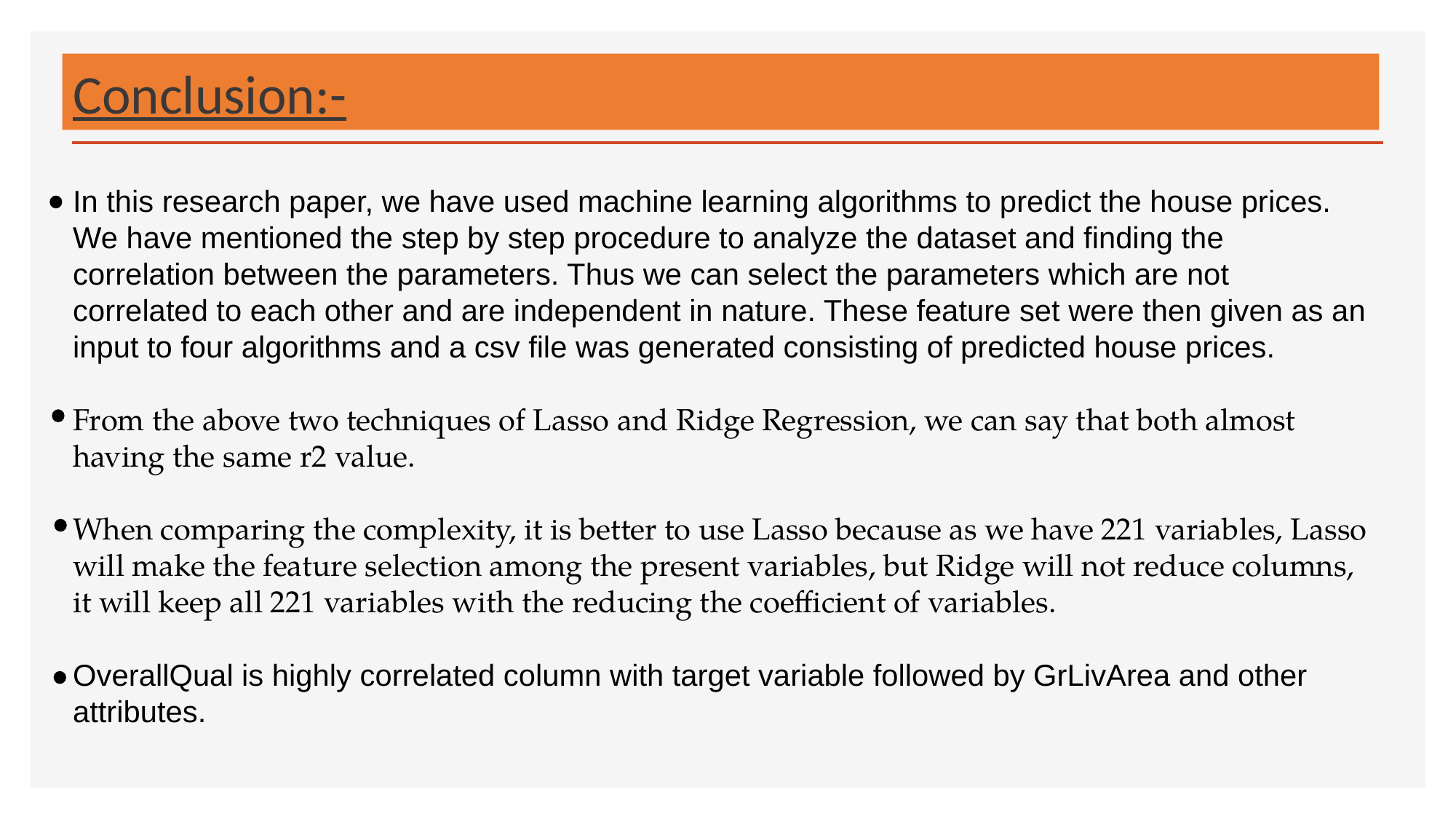

# Conclusion:-
In this research paper, we have used machine learning algorithms to predict the house prices. We have mentioned the step by step procedure to analyze the dataset and finding the correlation between the parameters. Thus we can select the parameters which are not correlated to each other and are independent in nature. These feature set were then given as an input to four algorithms and a csv file was generated consisting of predicted house prices.

From the above two techniques of Lasso and Ridge Regression, we can say that both almost having the same r2 value.

When comparing the complexity, it is better to use Lasso because as we have 221 variables, Lasso will make the feature selection among the present variables, but Ridge will not reduce columns, it will keep all 221 variables with the reducing the coefficient of variables.

OverallQual is highly correlated column with target variable followed by GrLivArea and other attributes.